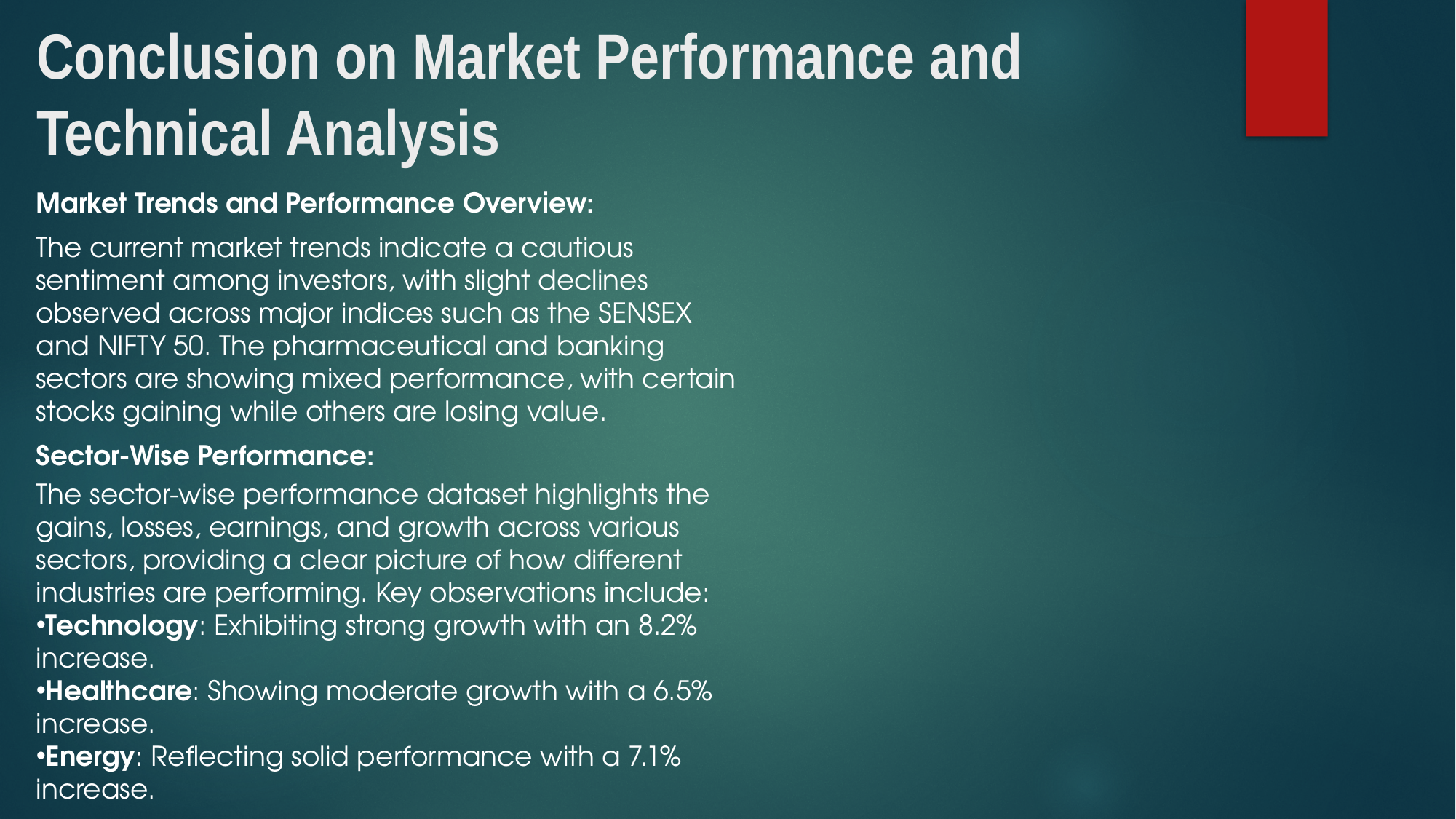

# Conclusion on Market Performance and Technical Analysis
Market Trends and Performance Overview:
The current market trends indicate a cautious sentiment among investors, with slight declines observed across major indices such as the SENSEX and NIFTY 50. The pharmaceutical and banking sectors are showing mixed performance, with certain stocks gaining while others are losing value.
Sector-Wise Performance:
The sector-wise performance dataset highlights the gains, losses, earnings, and growth across various sectors, providing a clear picture of how different industries are performing. Key observations include:
Technology: Exhibiting strong growth with an 8.2% increase.
Healthcare: Showing moderate growth with a 6.5% increase.
Energy: Reflecting solid performance with a 7.1% increase.